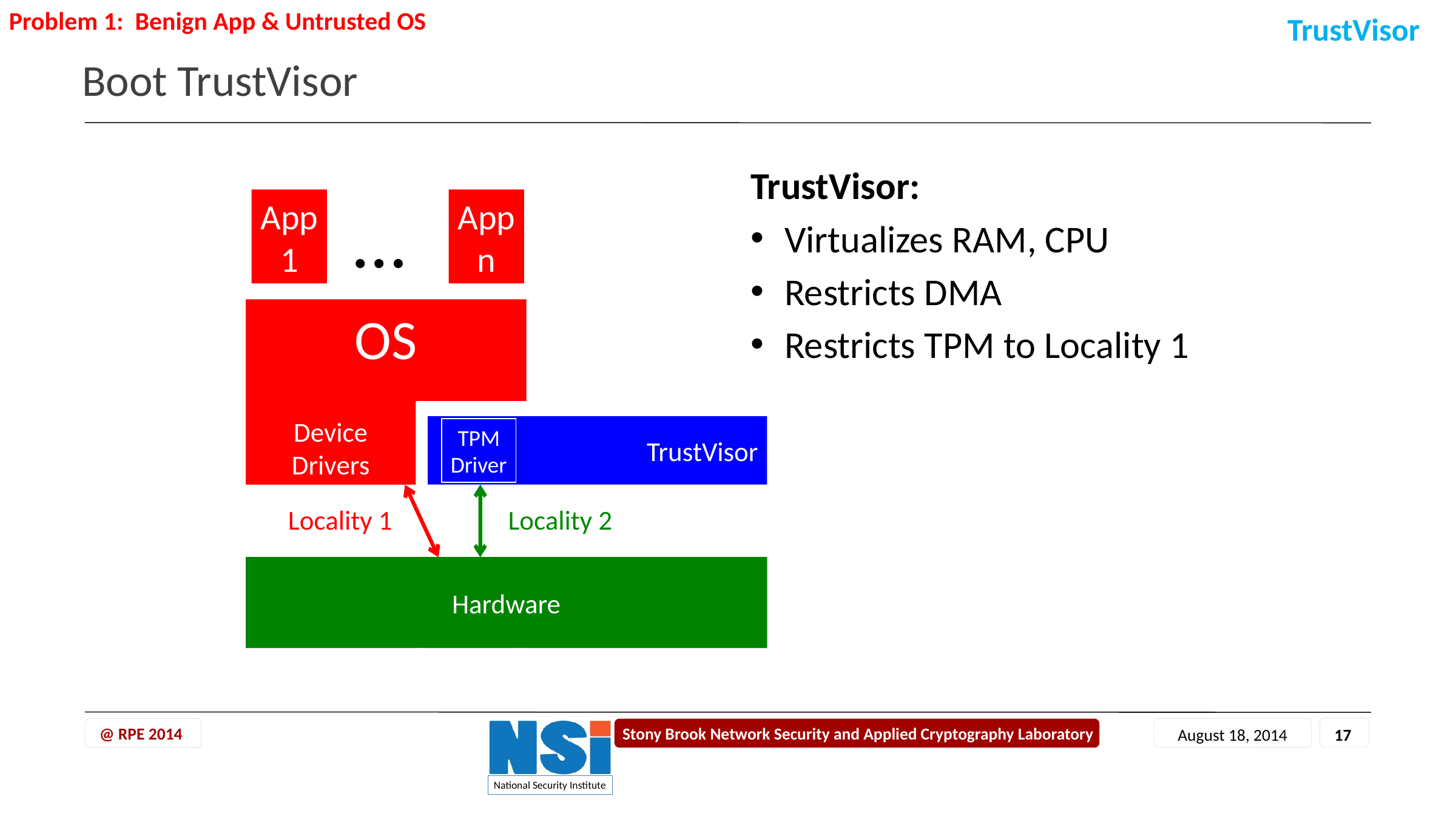

Problem 1:  Benign App & Untrusted OS
TrustVisor
# Boot TrustVisor
TrustVisor:
Virtualizes RAM, CPU
Restricts DMA
Restricts TPM to Locality 1
…
App
1
App
n
OS
Device Drivers
White
TrustVisor
TPM
Driver
Locality 2
Locality 1
Hardware
DMA Devices
(Network, Disk,
 USB, etc.)

TPM
CPU, RAM
Chipset